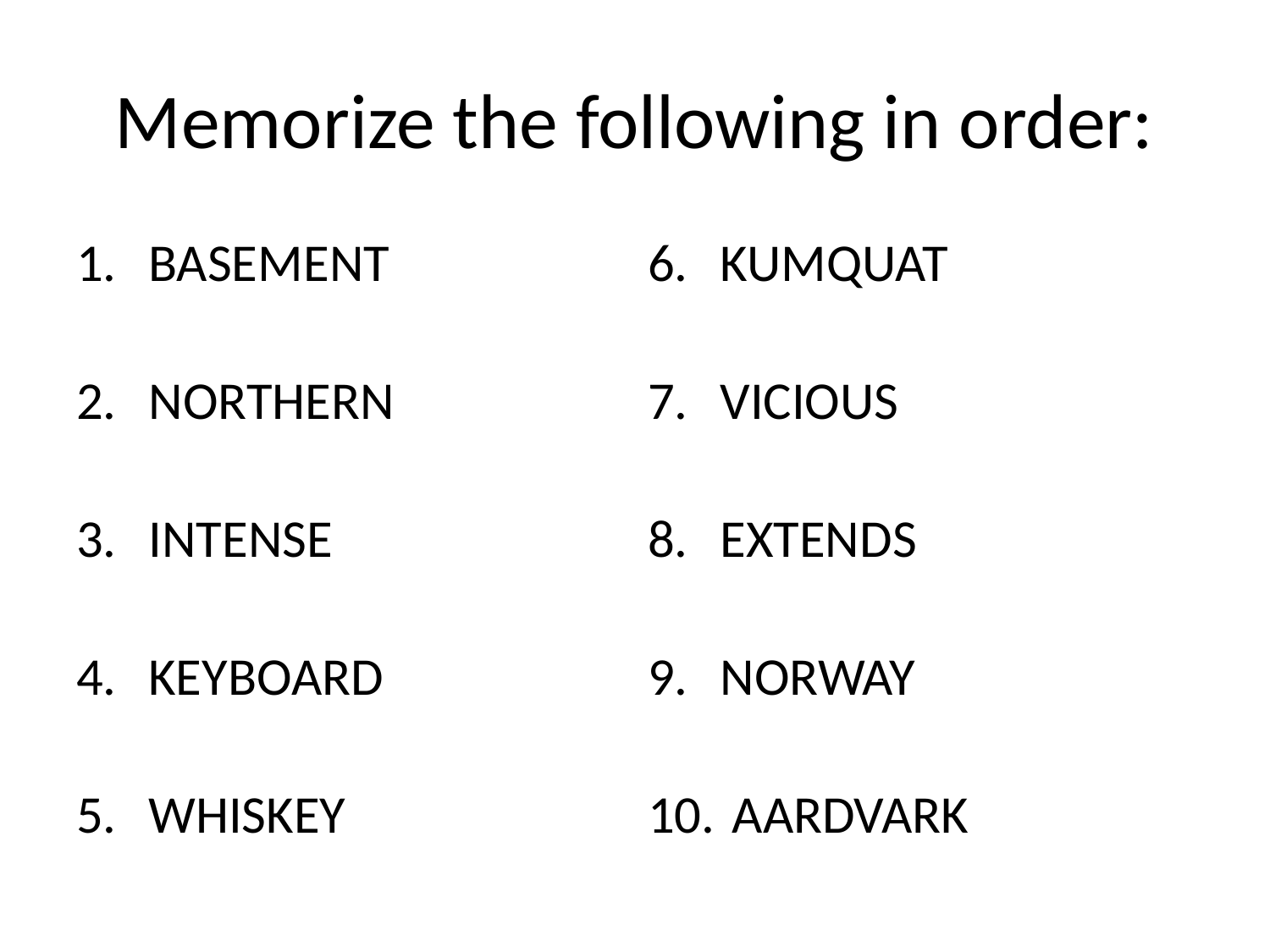

# Memorize the following in order:
BASEMENT
NORTHERN
INTENSE
KEYBOARD
WHISKEY

KUMQUAT
VICIOUS
EXTENDS
NORWAY
 AARDVARK